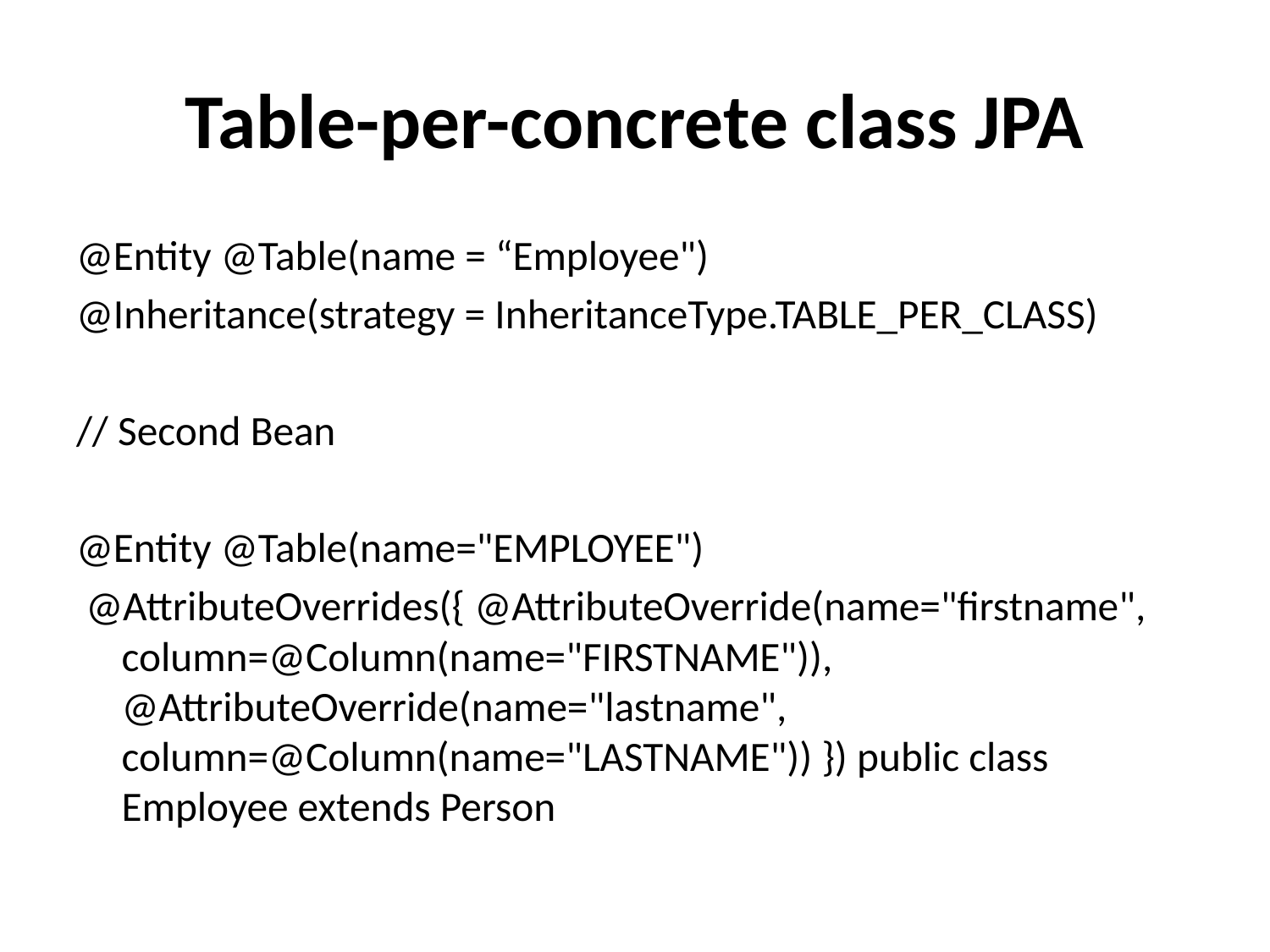

# Table-per-concrete class JPA
@Entity @Table(name = “Employee")
@Inheritance(strategy = InheritanceType.TABLE_PER_CLASS)

// Second Bean

@Entity @Table(name="EMPLOYEE")
 @AttributeOverrides({ @AttributeOverride(name="firstname", column=@Column(name="FIRSTNAME")), @AttributeOverride(name="lastname", column=@Column(name="LASTNAME")) }) public class Employee extends Person